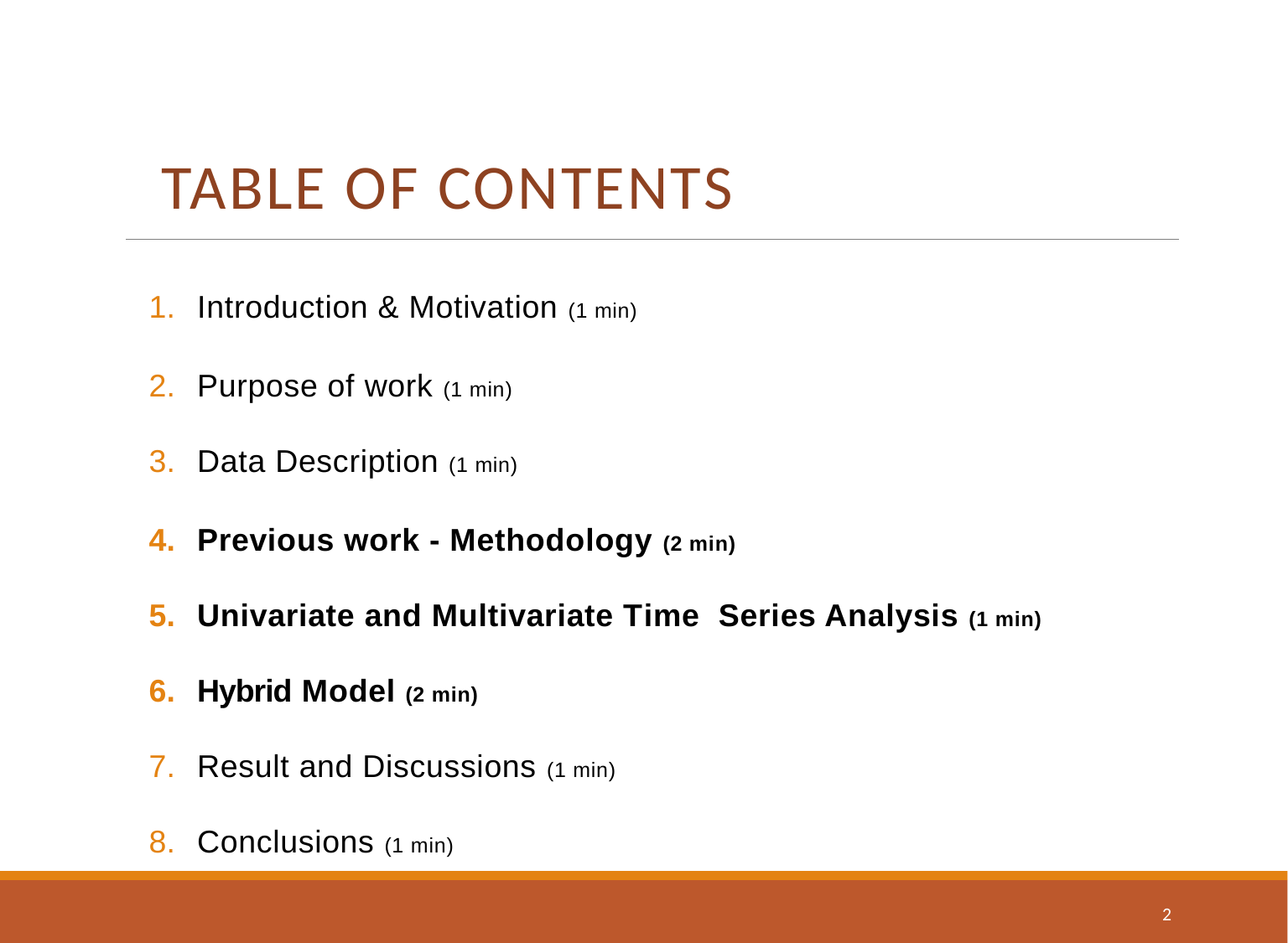

# Table of contents
Introduction & Motivation (1 min)​
Purpose of work (1 min)
Data Description (1 min)
Previous work - Methodology (2 min)
Univariate and Multivariate Time  Series Analysis (1 min)​
Hybrid Model (2 min)
Result and Discussions (1 min)
Conclusions (1 min)

PRESENTATION TITLE
2
2